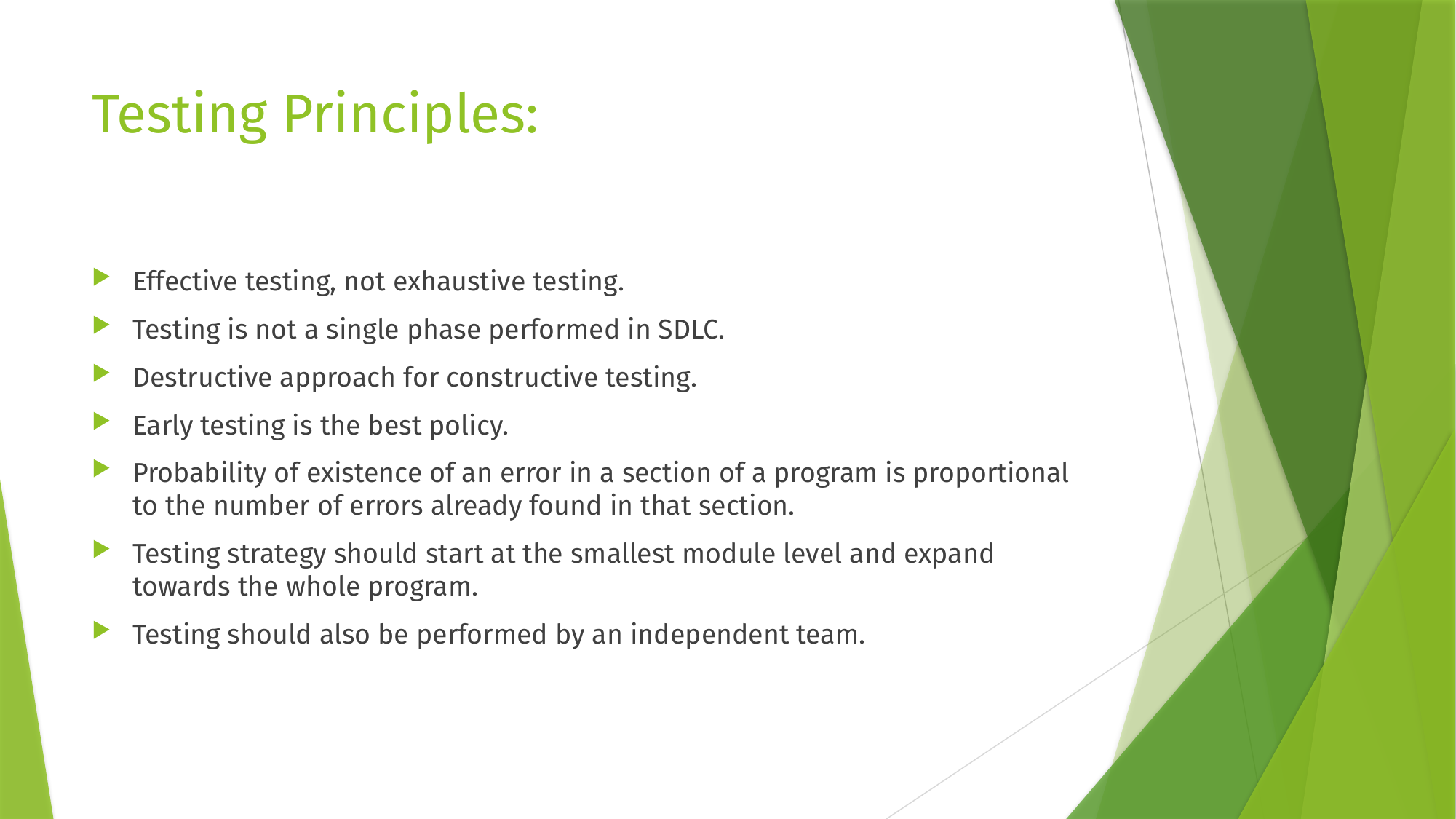

# Testing Principles:
Effective testing, not exhaustive testing.
Testing is not a single phase performed in SDLC.
Destructive approach for constructive testing.
Early testing is the best policy.
Probability of existence of an error in a section of a program is proportional to the number of errors already found in that section.
Testing strategy should start at the smallest module level and expand towards the whole program.
Testing should also be performed by an independent team.